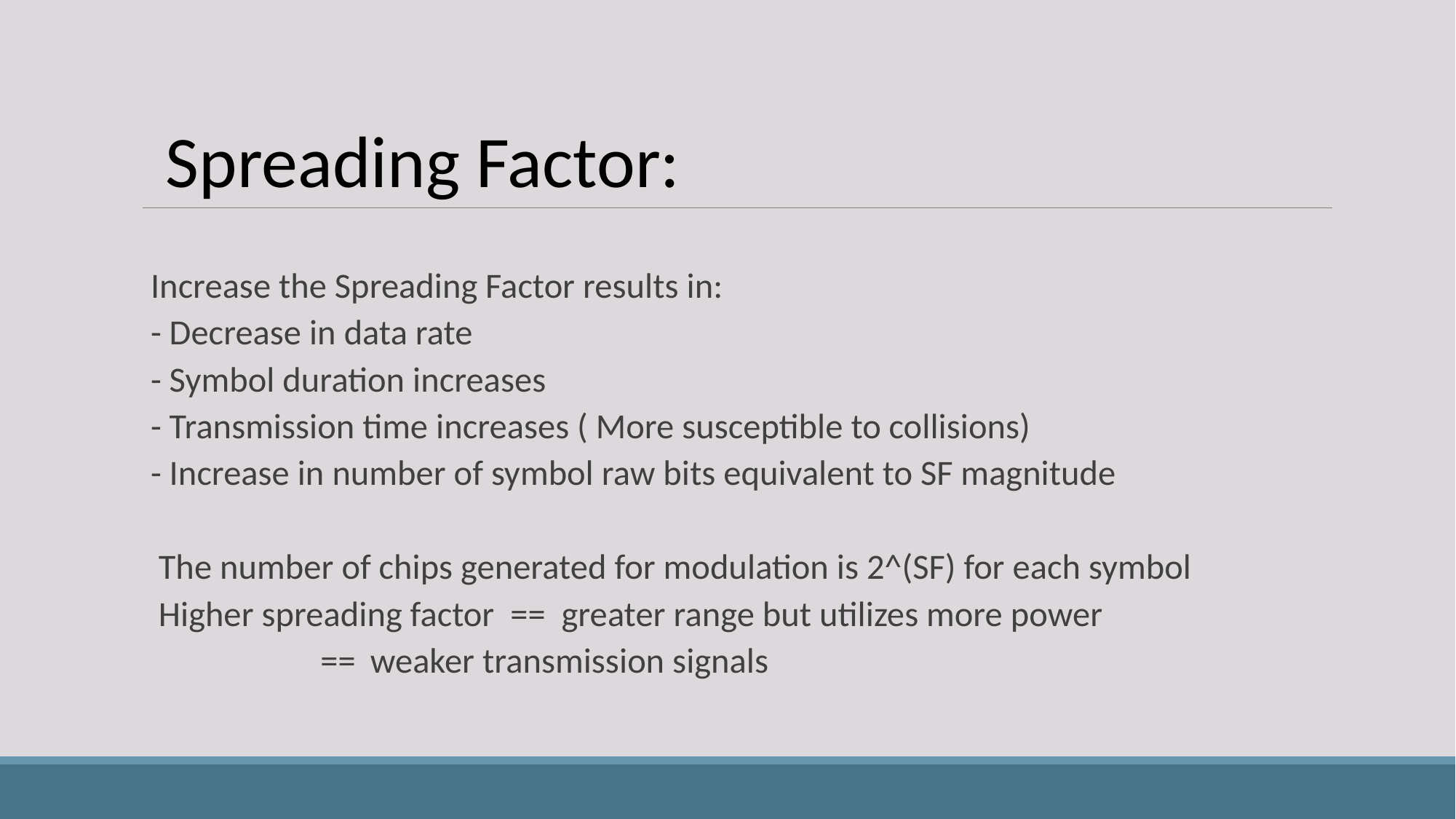

# Spreading Factor:

Increase the Spreading Factor results in:
	- Decrease in data rate
	- Symbol duration increases
	- Transmission time increases ( More susceptible to collisions)
	- Increase in number of symbol raw bits equivalent to SF magnitude

 The number of chips generated for modulation is 2^(SF) for each symbol
 Higher spreading factor  ==  greater range but utilizes more power
 			        ==	 weaker transmission signals